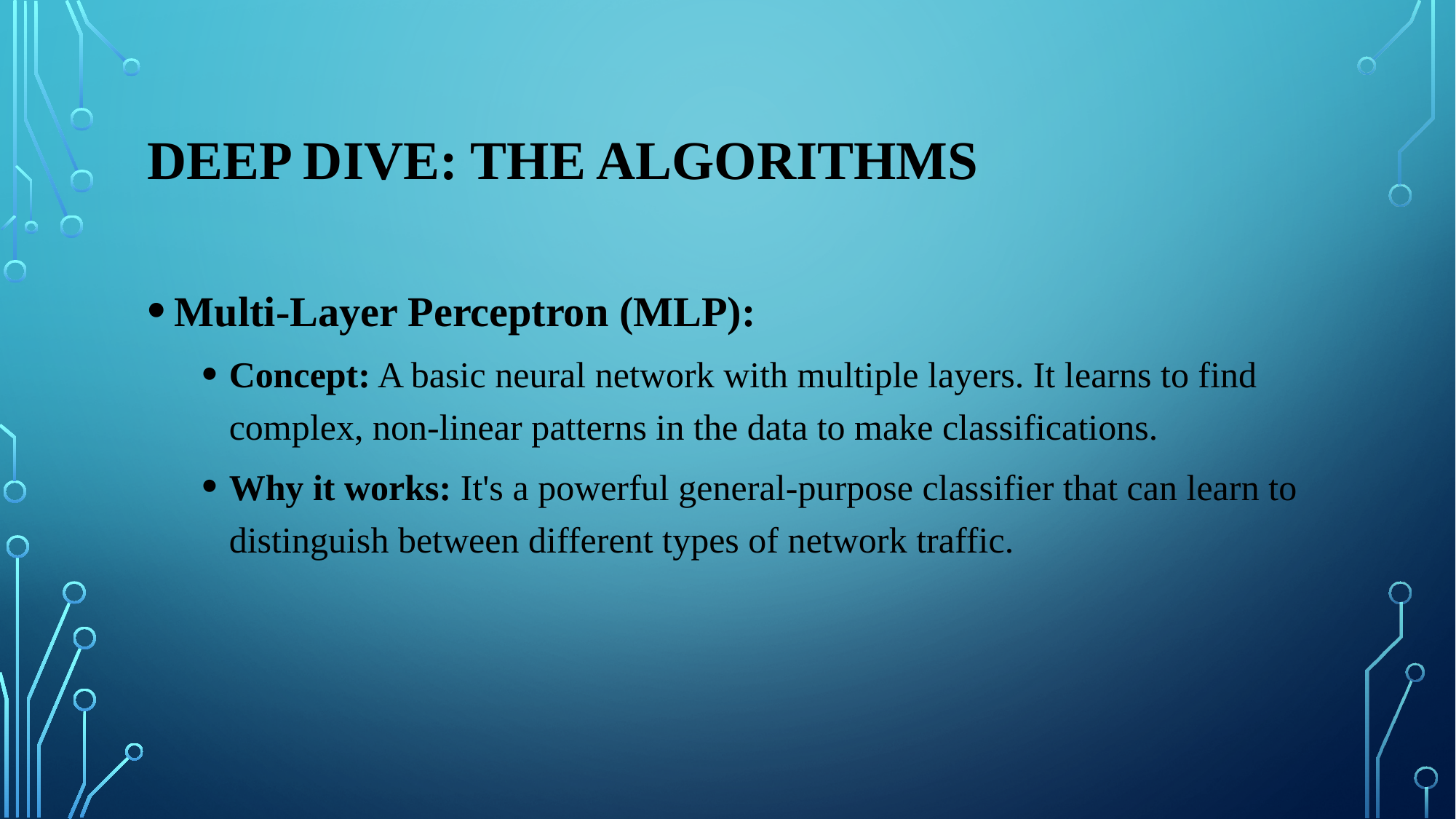

# Deep Dive: The Algorithms
Multi-Layer Perceptron (MLP):
Concept: A basic neural network with multiple layers. It learns to find complex, non-linear patterns in the data to make classifications.
Why it works: It's a powerful general-purpose classifier that can learn to distinguish between different types of network traffic.